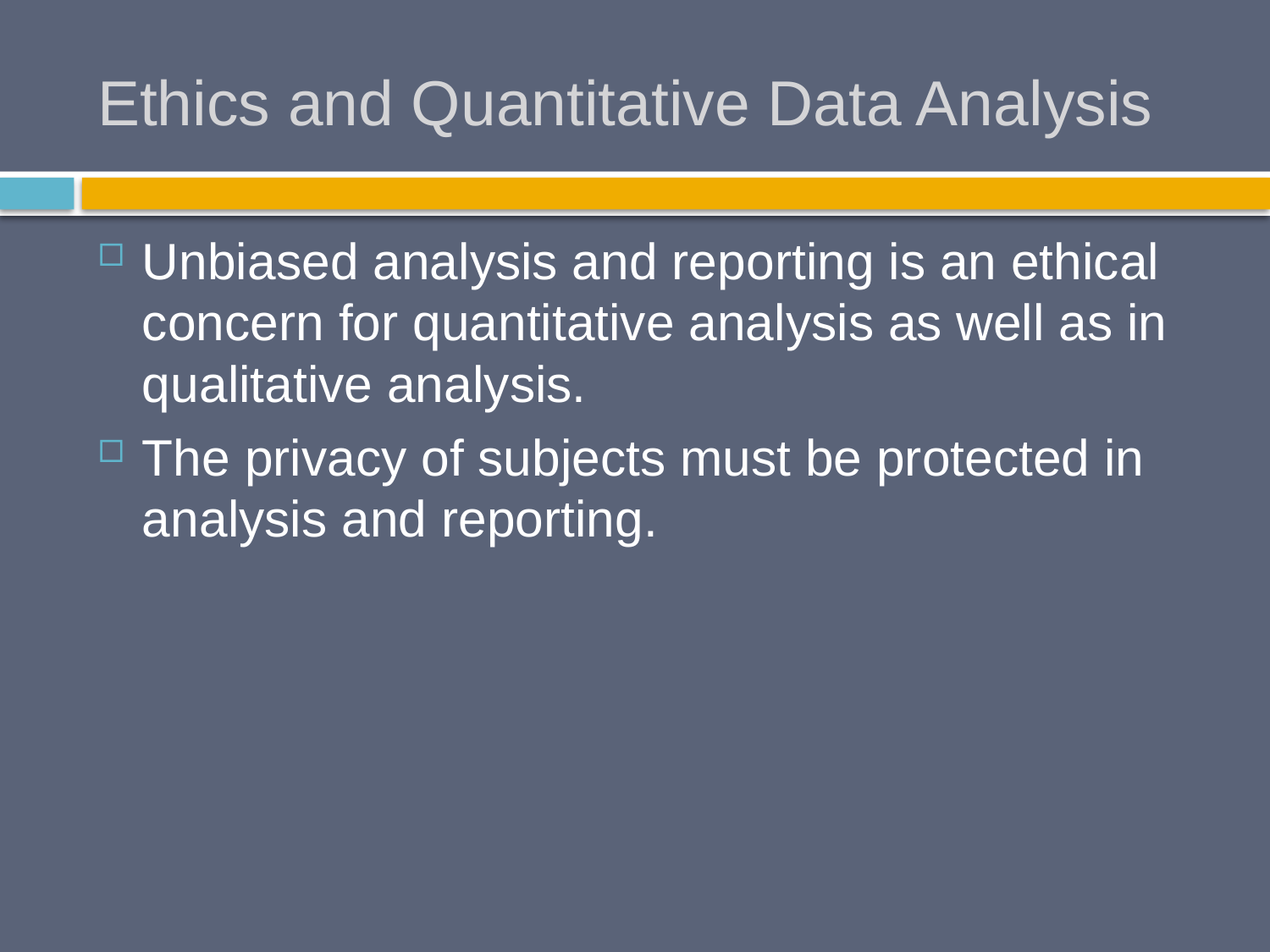

# Ethics and Quantitative Data Analysis
Unbiased analysis and reporting is an ethical concern for quantitative analysis as well as in qualitative analysis.
The privacy of subjects must be protected in analysis and reporting.